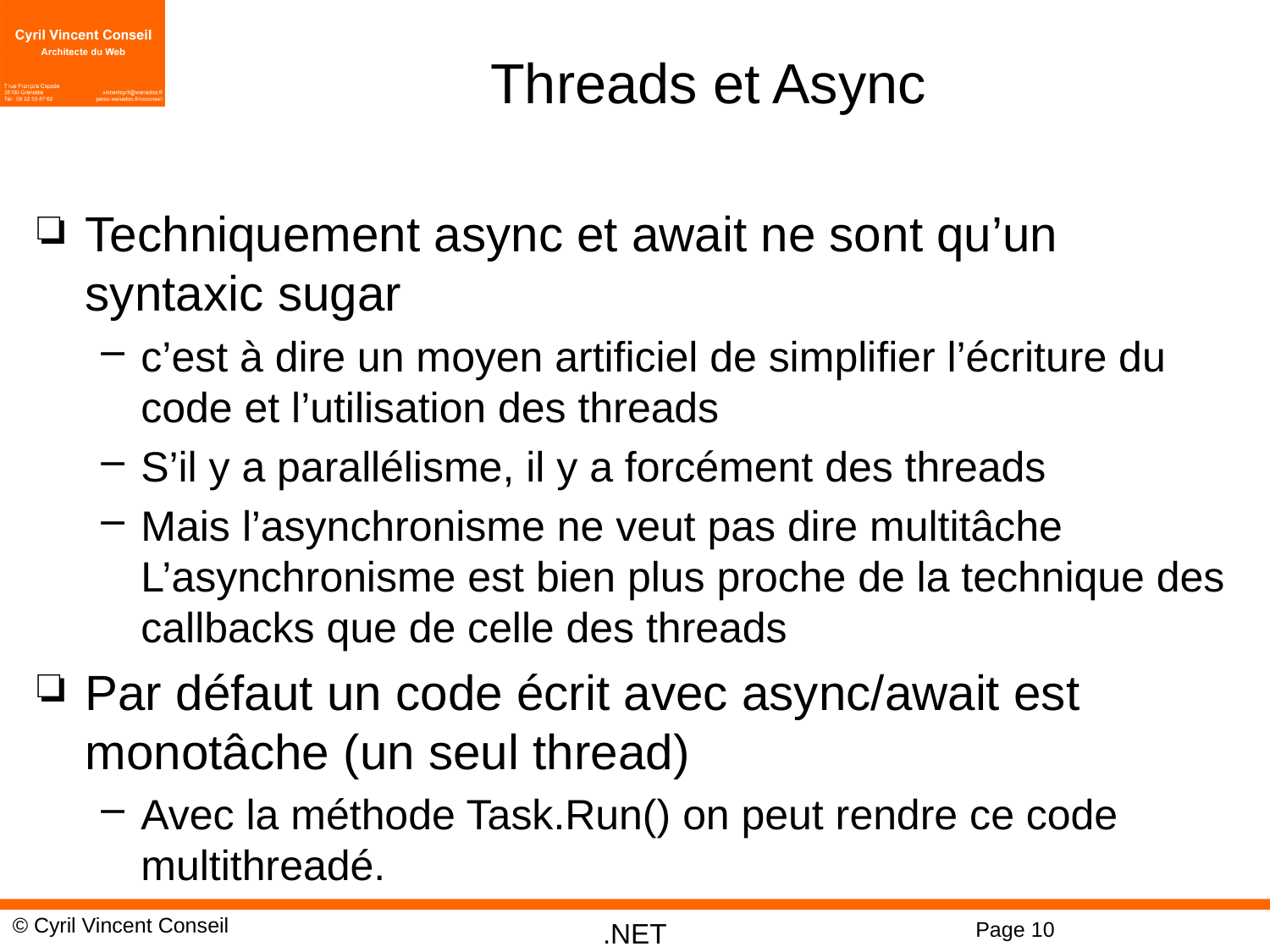

# Threads et Async
Techniquement async et await ne sont qu’un syntaxic sugar
c’est à dire un moyen artificiel de simplifier l’écriture du code et l’utilisation des threads
S’il y a parallélisme, il y a forcément des threads
Mais l’asynchronisme ne veut pas dire multitâche L’asynchronisme est bien plus proche de la technique des callbacks que de celle des threads
Par défaut un code écrit avec async/await est monotâche (un seul thread)
Avec la méthode Task.Run() on peut rendre ce code multithreadé.